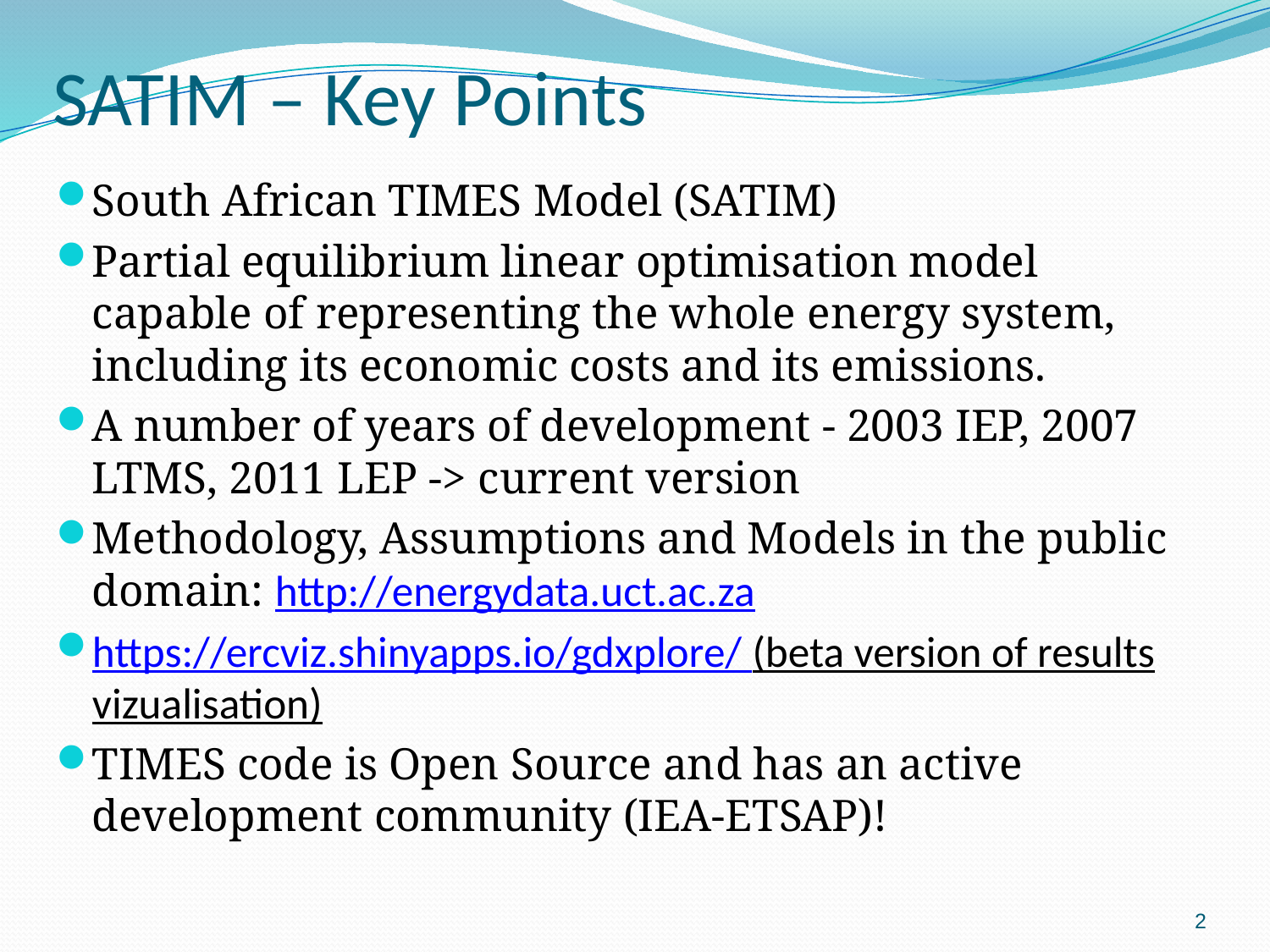

# SATIM – Key Points
South African TIMES Model (SATIM)
Partial equilibrium linear optimisation model capable of representing the whole energy system, including its economic costs and its emissions.
A number of years of development - 2003 IEP, 2007 LTMS, 2011 LEP -> current version
Methodology, Assumptions and Models in the public domain: http://energydata.uct.ac.za
https://ercviz.shinyapps.io/gdxplore/ (beta version of results vizualisation)
TIMES code is Open Source and has an active development community (IEA-ETSAP)!

2